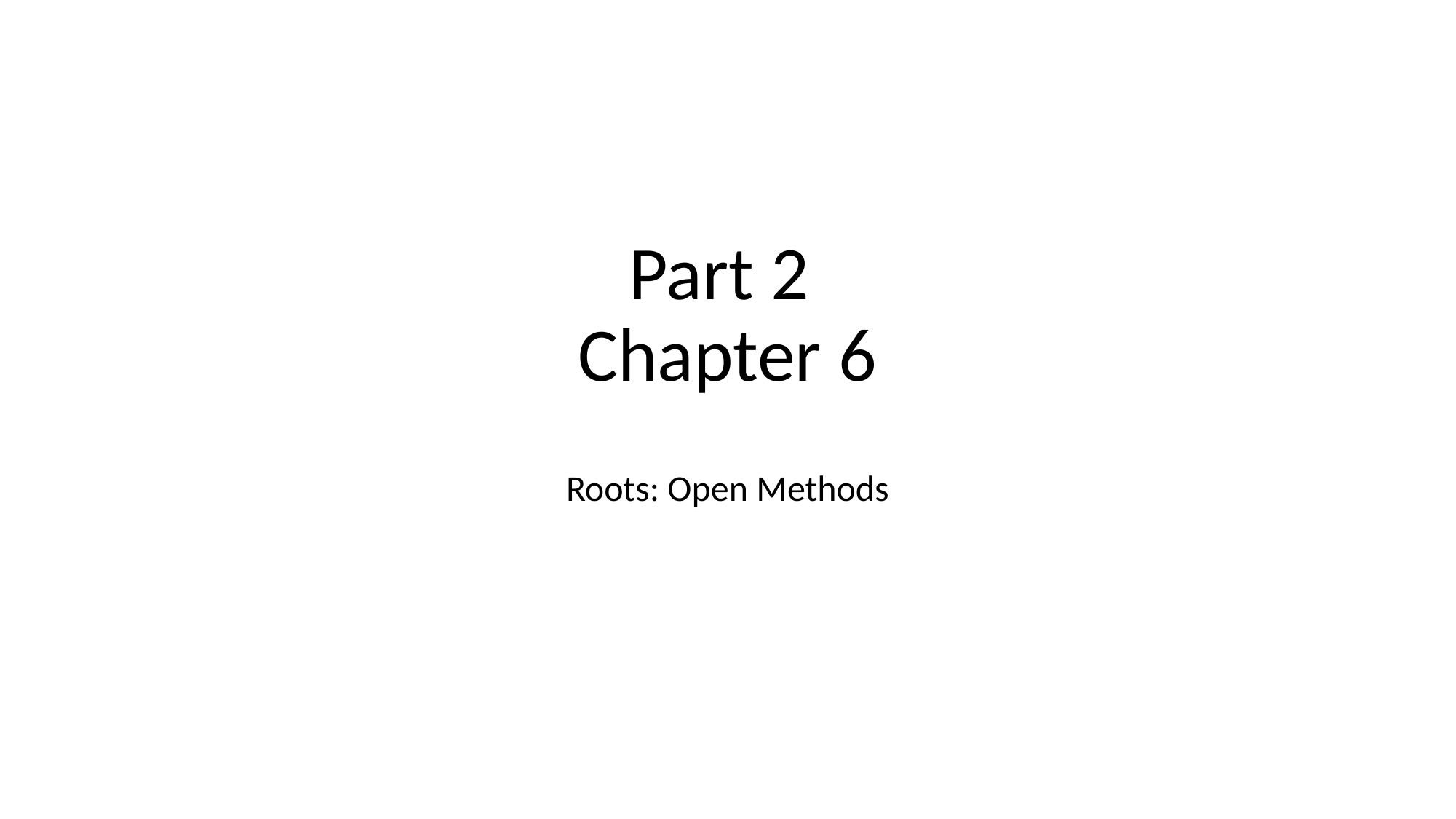

# Part 2 Chapter 6
Roots: Open Methods